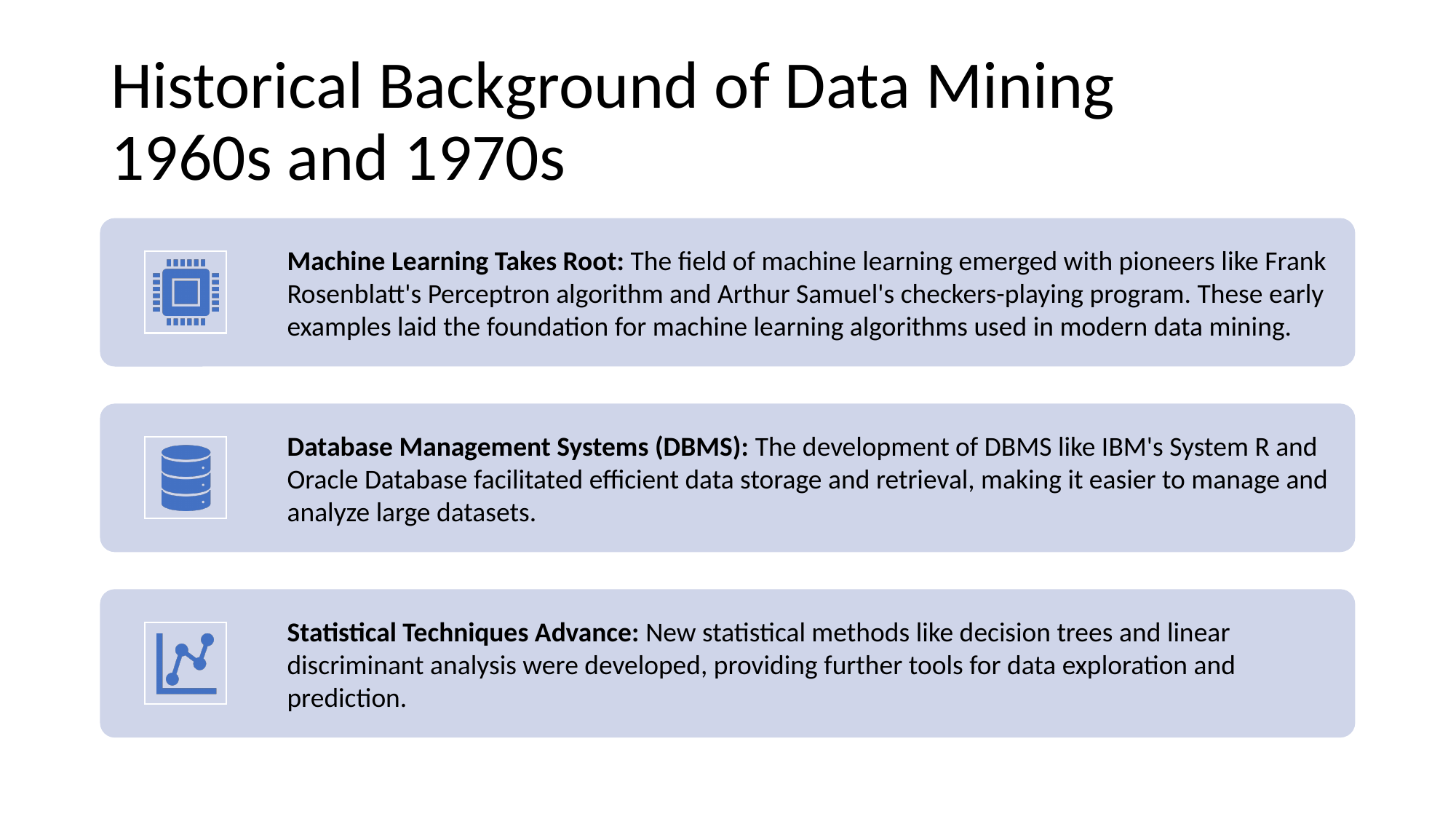

# Historical Background of Data Mining 1960s and 1970s
Machine Learning Takes Root: The field of machine learning emerged with pioneers like Frank Rosenblatt's Perceptron algorithm and Arthur Samuel's checkers-playing program. These early examples laid the foundation for machine learning algorithms used in modern data mining.
Database Management Systems (DBMS): The development of DBMS like IBM's System R and Oracle Database facilitated efficient data storage and retrieval, making it easier to manage and analyze large datasets.
Statistical Techniques Advance: New statistical methods like decision trees and linear discriminant analysis were developed, providing further tools for data exploration and prediction.